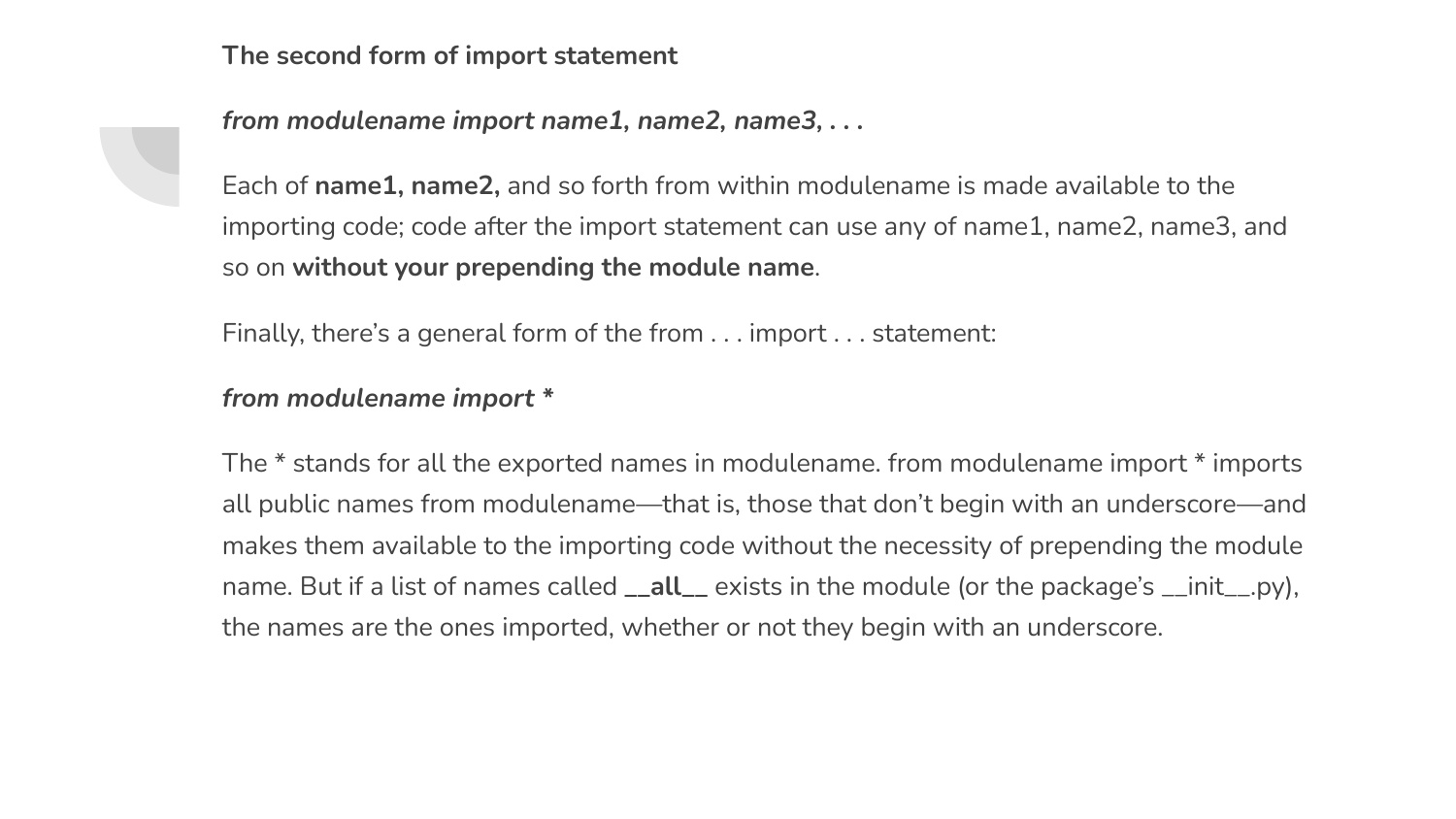

The second form of import statement
from modulename import name1, name2, name3, . . .
Each of name1, name2, and so forth from within modulename is made available to the importing code; code after the import statement can use any of name1, name2, name3, and so on without your prepending the module name.
Finally, there’s a general form of the from . . . import . . . statement:
from modulename import *
The * stands for all the exported names in modulename. from modulename import * imports all public names from modulename—that is, those that don’t begin with an underscore—and makes them available to the importing code without the necessity of prepending the module name. But if a list of names called __all__ exists in the module (or the package’s __init__.py), the names are the ones imported, whether or not they begin with an underscore.